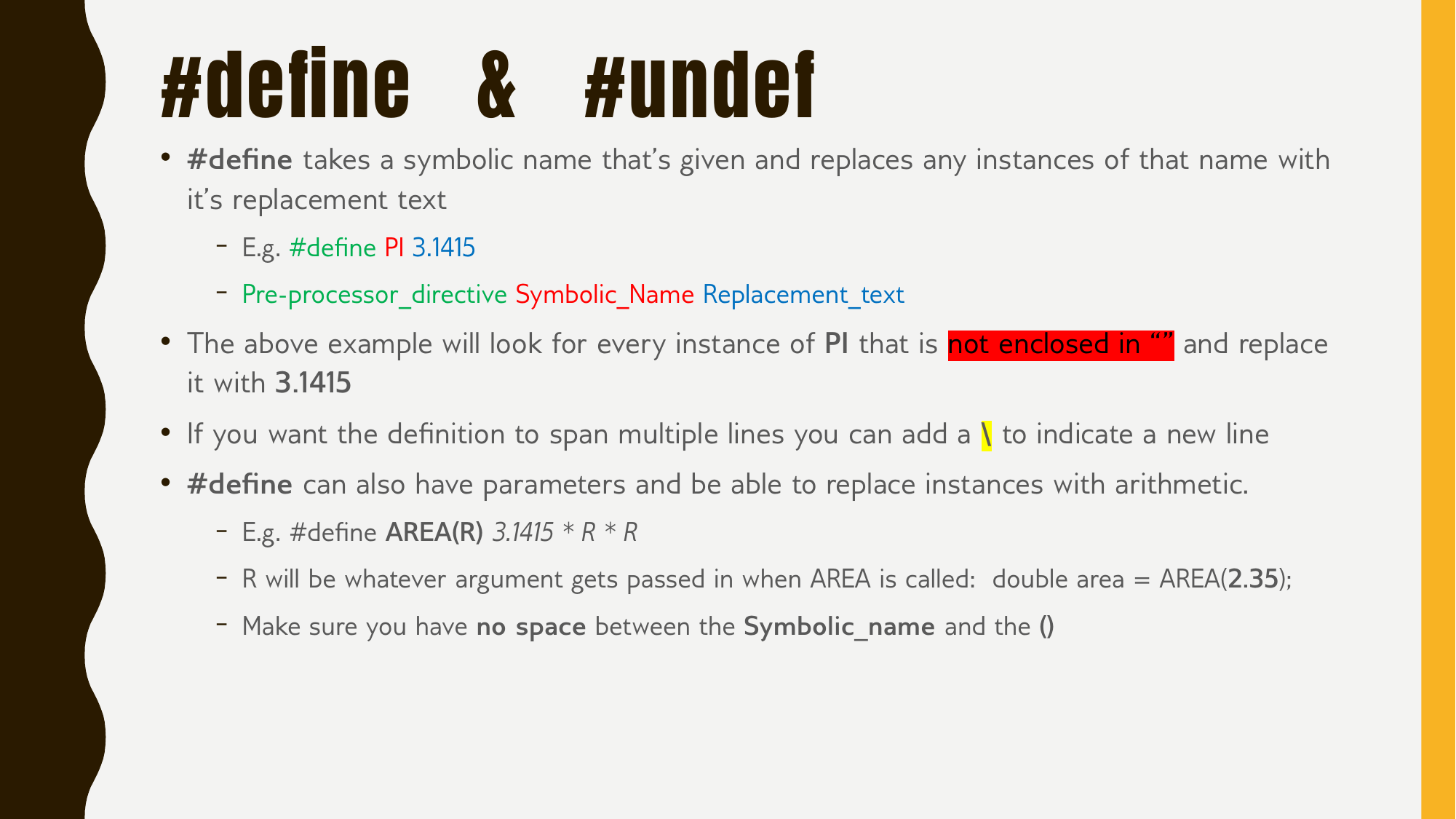

# #define   &   #undef
#define takes a symbolic name that’s given and replaces any instances of that name with it’s replacement text
E.g. #define PI 3.1415
Pre-processor_directive Symbolic_Name Replacement_text
The above example will look for every instance of PI that is not enclosed in “” and replace it with 3.1415
If you want the definition to span multiple lines you can add a \ to indicate a new line
#define can also have parameters and be able to replace instances with arithmetic.
E.g. #define AREA(R) 3.1415 * R * R
R will be whatever argument gets passed in when AREA is called:  double area = AREA(2.35);
Make sure you have no space between the Symbolic_name and the ()